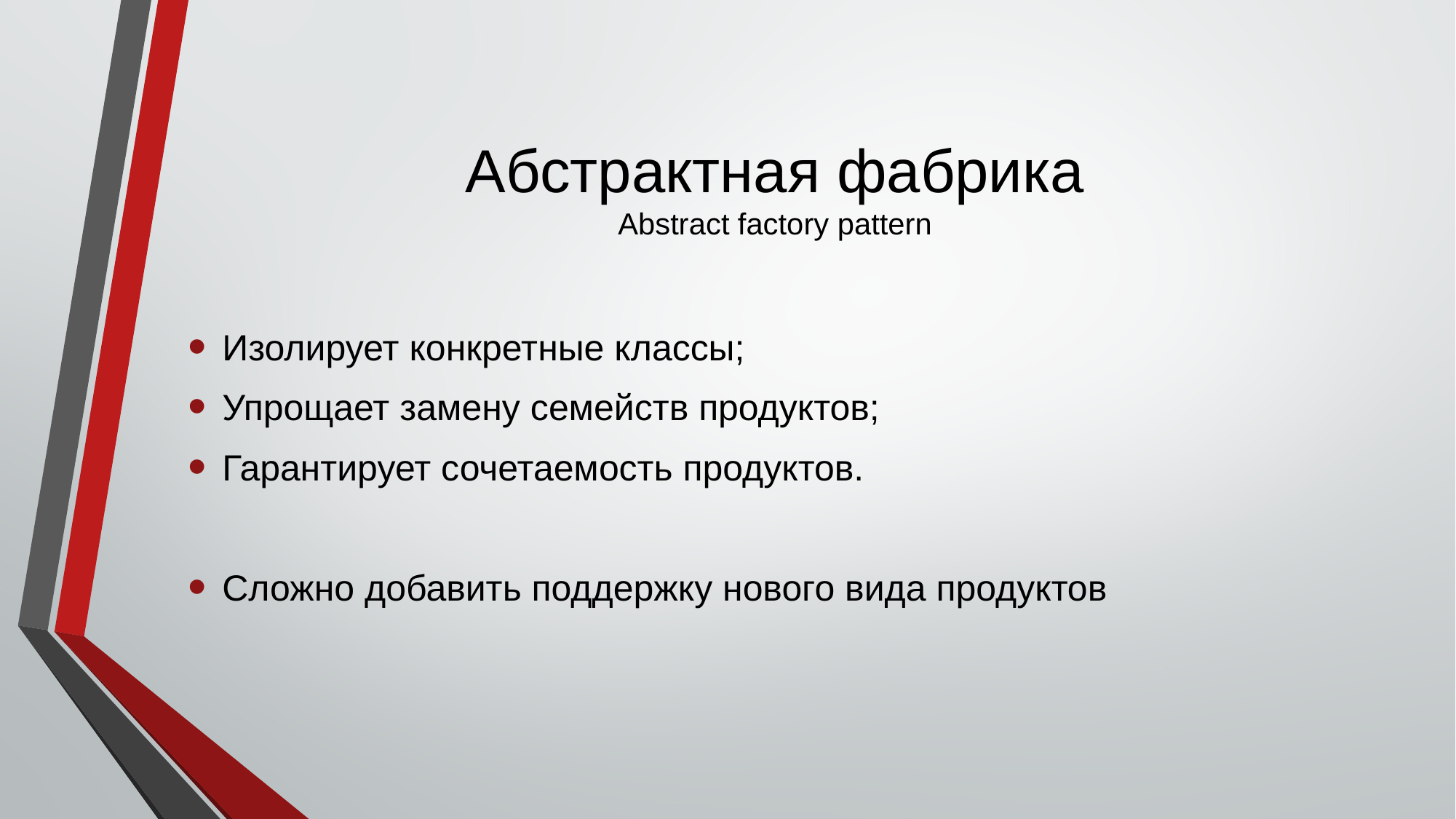

# Абстрактная фабрика Abstract factory pattern
Изолирует конкретные классы;
Упрощает замену семейств продуктов;
Гарантирует сочетаемость продуктов.

Сложно добавить поддержку нового вида продуктов